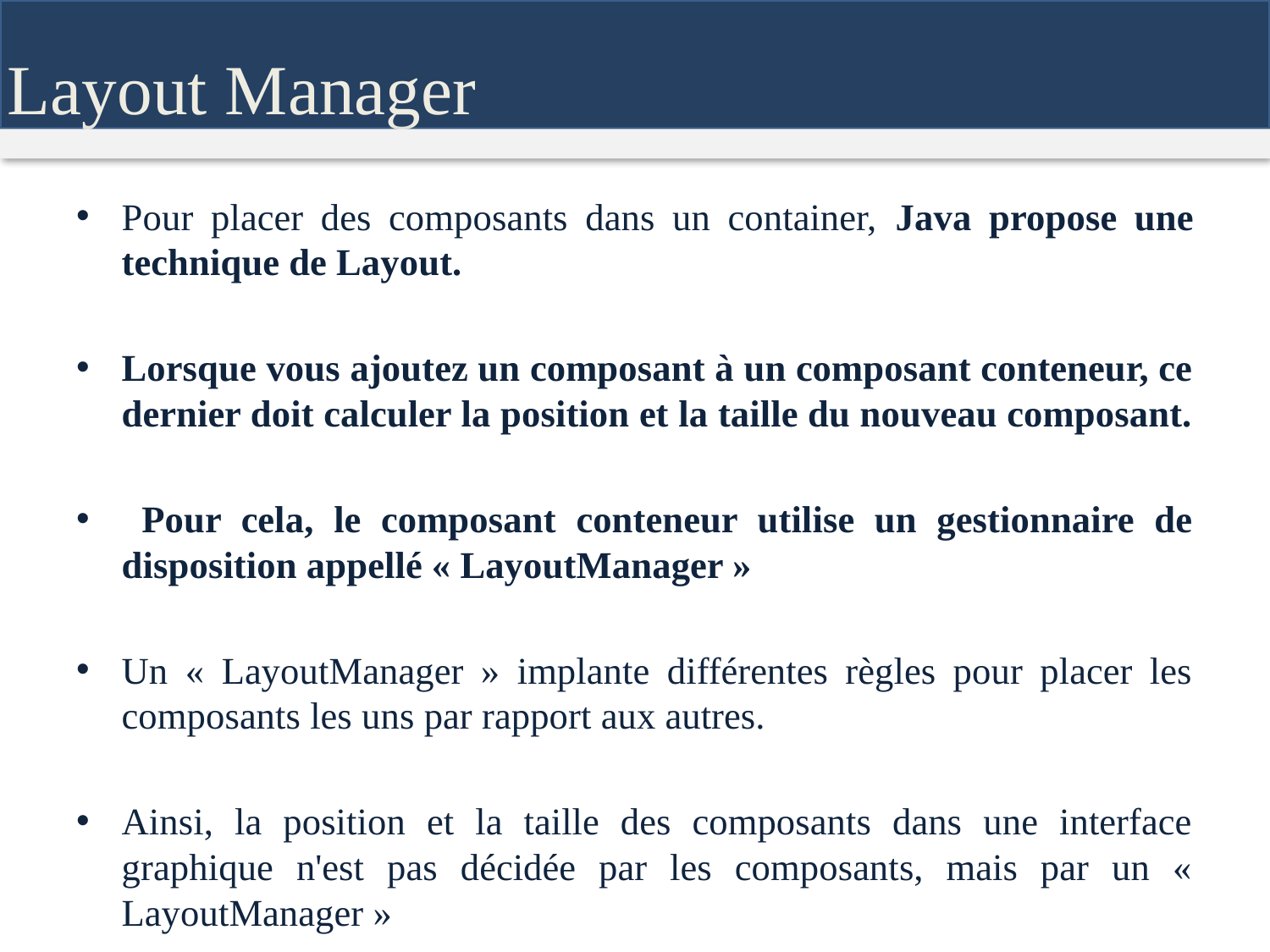

Layout Manager

Pour placer des composants dans un container, Java propose une technique de Layout.

Lorsque vous ajoutez un composant à un composant conteneur, ce dernier doit calculer la position et la taille du nouveau composant.

 Pour cela, le composant conteneur utilise un gestionnaire de disposition appellé « LayoutManager »

Un « LayoutManager » implante différentes règles pour placer les composants les uns par rapport aux autres.

Ainsi, la position et la taille des composants dans une interface graphique n'est pas décidée par les composants, mais par un « LayoutManager »